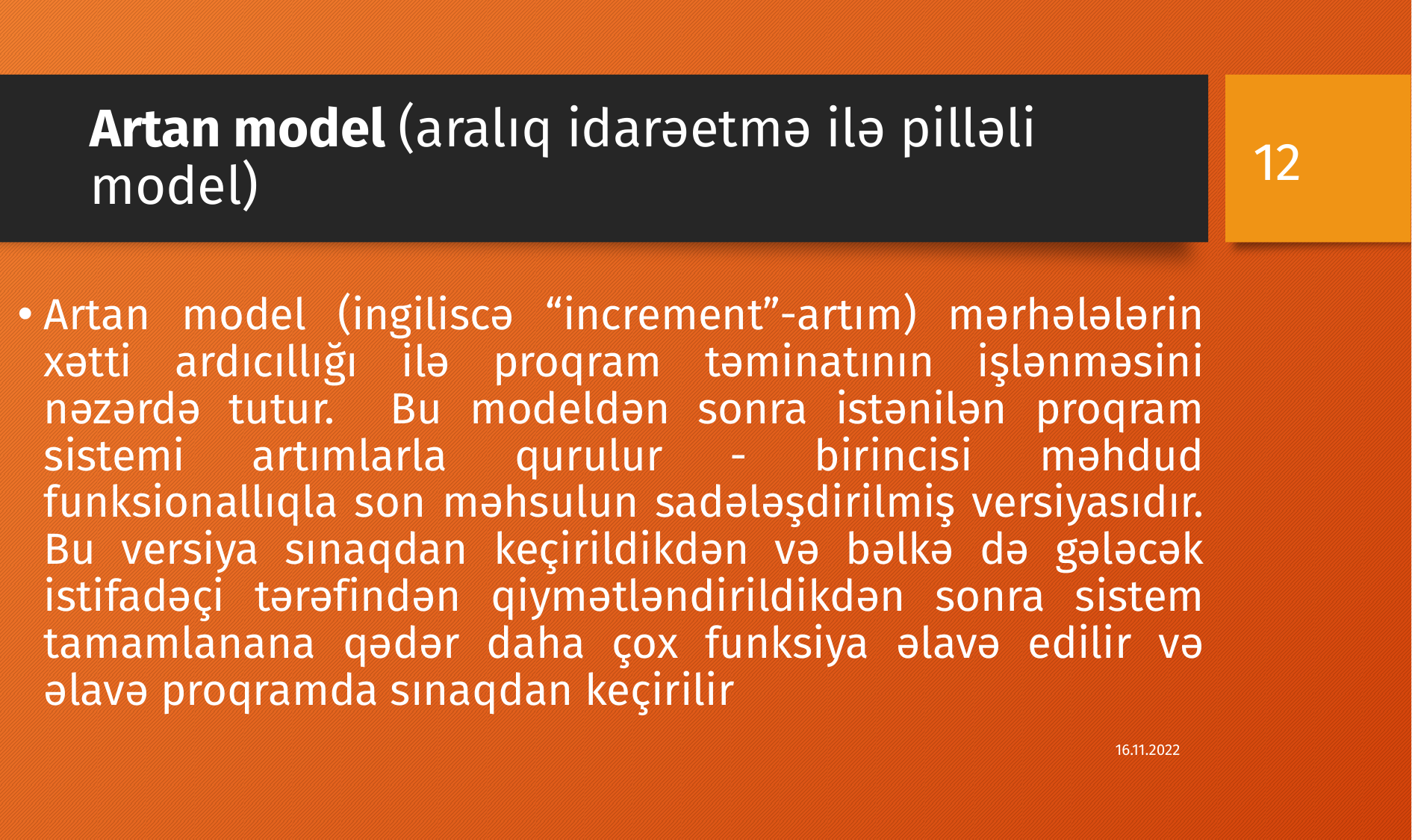

# Artan model (aralıq idarəetmə ilə pilləli model)
12

Artan model (ingiliscə “increment”-artım) mərhələlərin xətti ardıcıllığı ilə proqram təminatının işlənməsini nəzərdə tutur.  Bu modeldən sonra istənilən proqram sistemi artımlarla qurulur - birincisi məhdud funksionallıqla son məhsulun sadələşdirilmiş versiyasıdır. Bu versiya sınaqdan keçirildikdən və bəlkə də gələcək istifadəçi tərəfindən qiymətləndirildikdən sonra sistem tamamlanana qədər daha çox funksiya əlavə edilir və əlavə proqramda sınaqdan keçirilir

16.11.2022